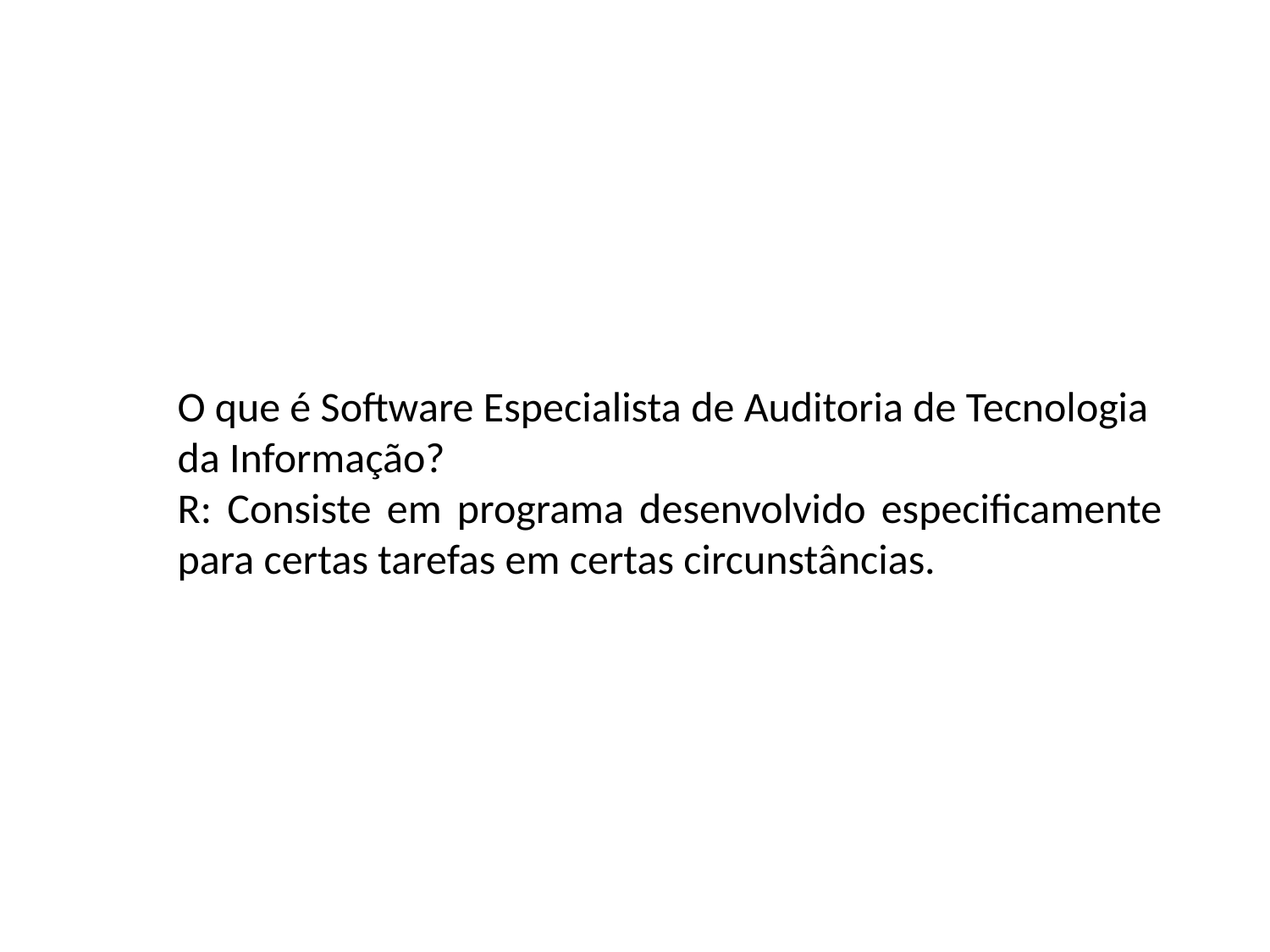

O que é Software Especialista de Auditoria de Tecnologia da Informação?
R: Consiste em programa desenvolvido especificamente para certas tarefas em certas circunstâncias.